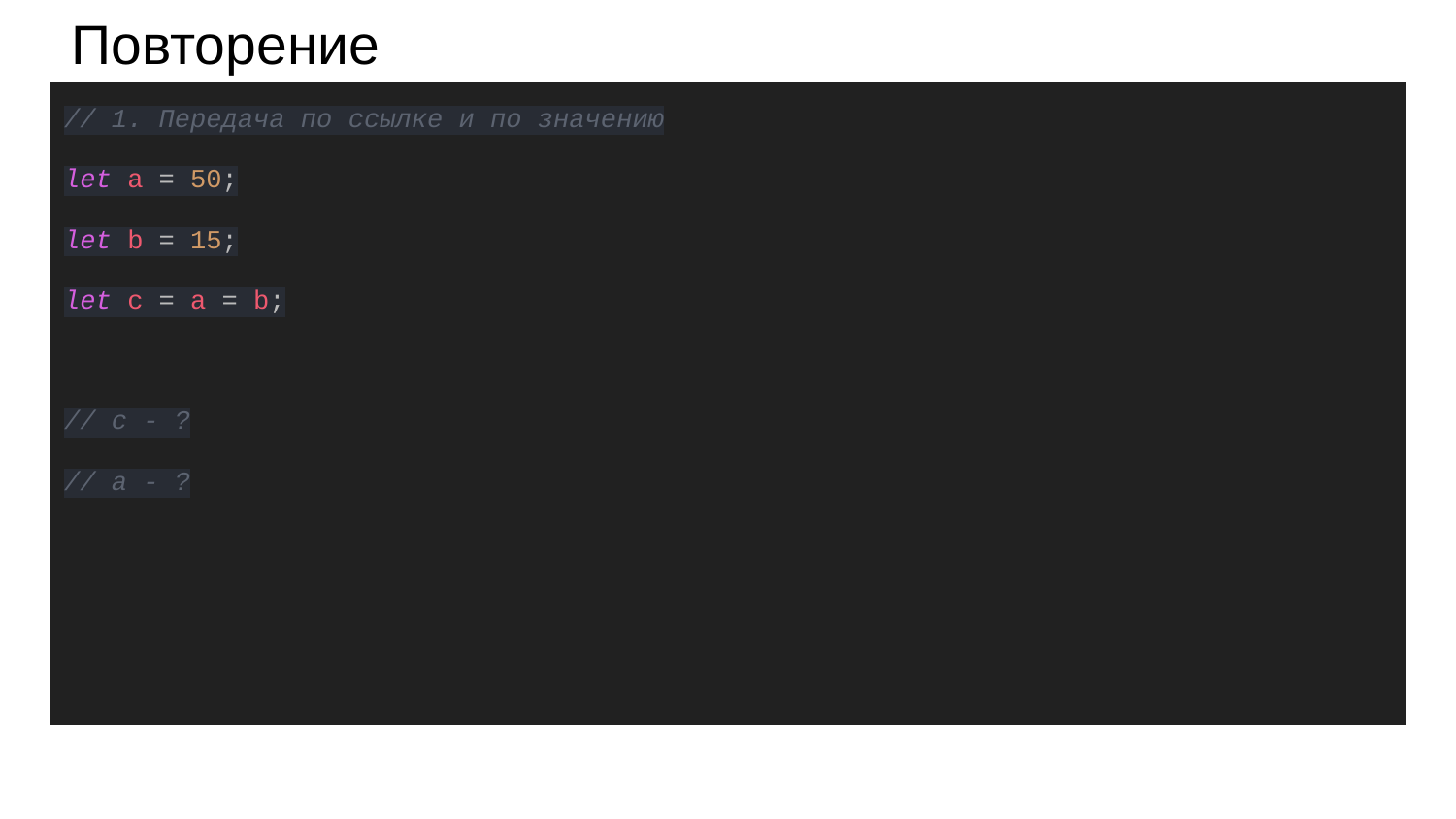

# Повторение
// 1. Передача по ссылке и по значению
let a = 50;
let b = 15;
let c = a = b;

// c - ?
// a - ?